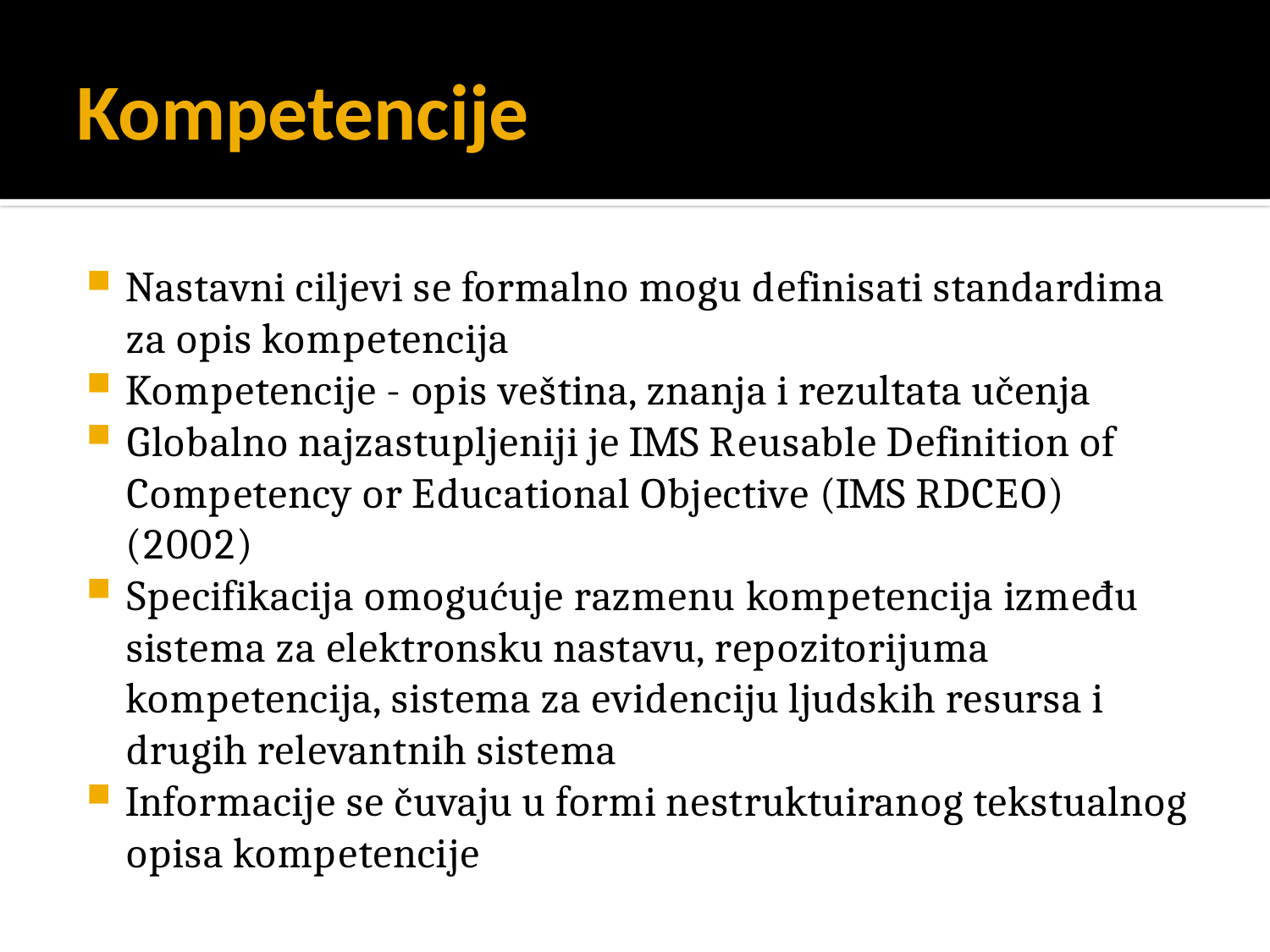

# Kompetencije
Nastavni ciljevi se formalno mogu definisati standardima za opis kompetencija
Kompetencije - opis veština, znanja i rezultata učenja
Globalno najzastupljeniji je IMS Reusable Definition of Competency or Educational Objective (IMS RDCEO) (2002)
Specifikacija omogućuje razmenu kompetencija između sistema za elektronsku nastavu, repozitorijuma kompetencija, sistema za evidenciju ljudskih resursa i drugih relevantnih sistema
Informacije se čuvaju u formi nestruktuiranog tekstualnog opisa kompetencije